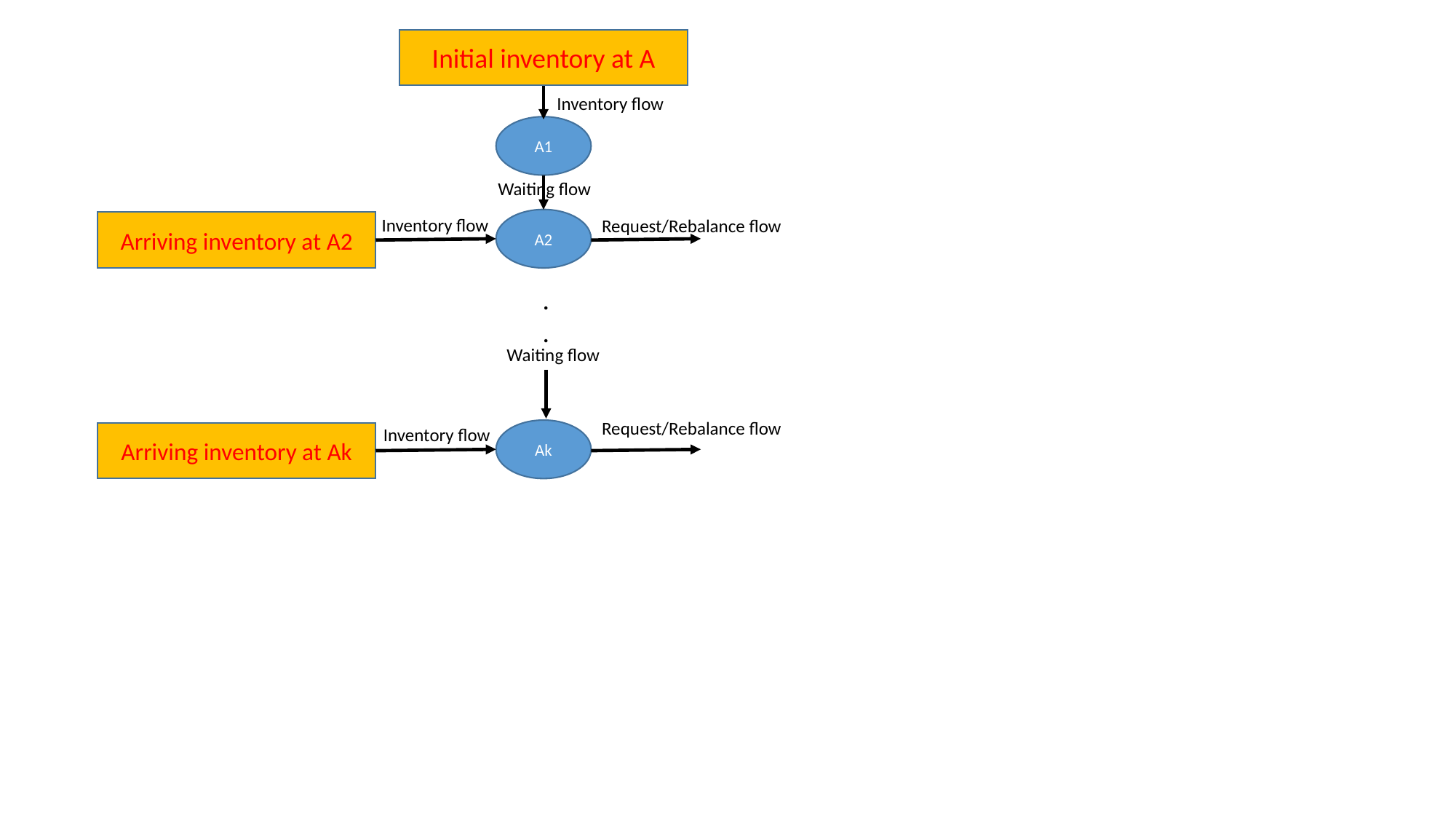

Initial inventory at A
Inventory flow

A1
Waiting flow

Inventory flow

Request/Rebalance flow

A2
Arriving inventory at A2
.
.
.

Waiting flow

Request/Rebalance flow

Inventory flow

Ak
Arriving inventory at Ak